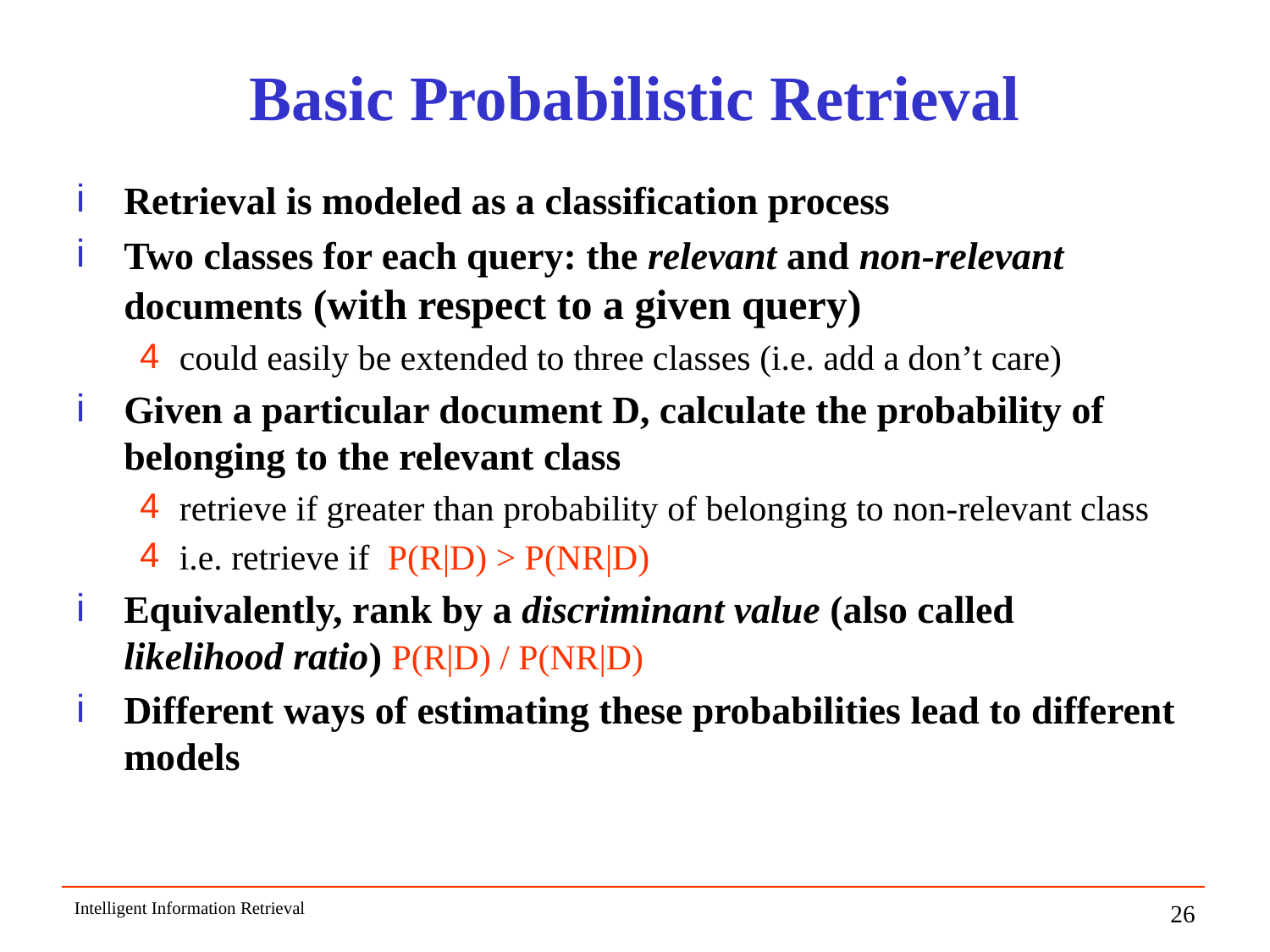

# Basic Probabilistic Retrieval
Retrieval is modeled as a classification process
Two classes for each query: the relevant and non-relevant documents (with respect to a given query)
could easily be extended to three classes (i.e. add a don’t care)
Given a particular document D, calculate the probability of belonging to the relevant class
retrieve if greater than probability of belonging to non-relevant class
i.e. retrieve if  P(R|D) > P(NR|D)
Equivalently, rank by a discriminant value (also called likelihood ratio) P(R|D) / P(NR|D)
Different ways of estimating these probabilities lead to different models
Intelligent Information Retrieval
26